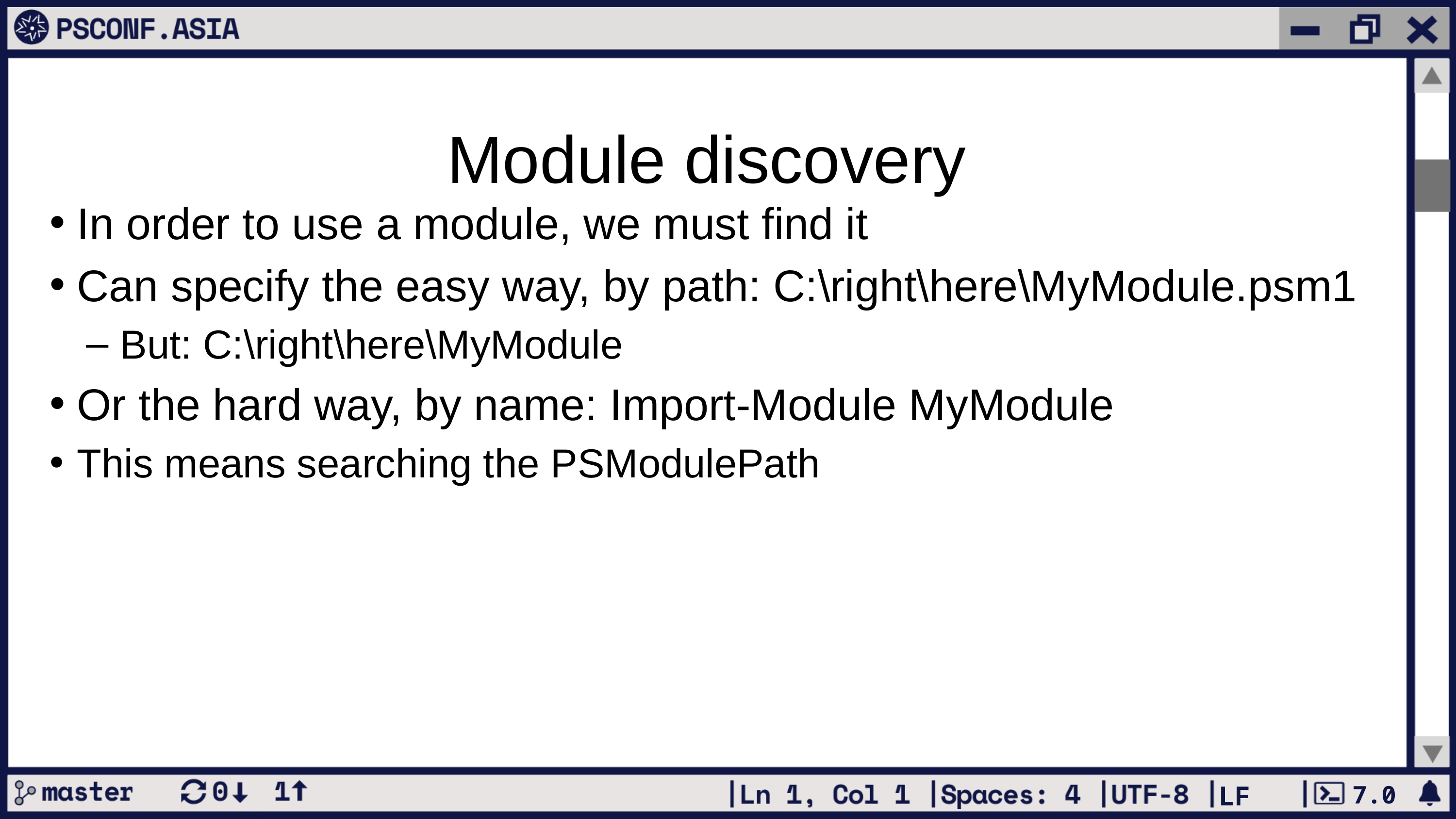

# Module discovery
In order to use a module, we must find it
Can specify the easy way, by path: C:\right\here\MyModule.psm1
 But: C:\right\here\MyModule
Or the hard way, by name: Import-Module MyModule
This means searching the PSModulePath
7.0
LF